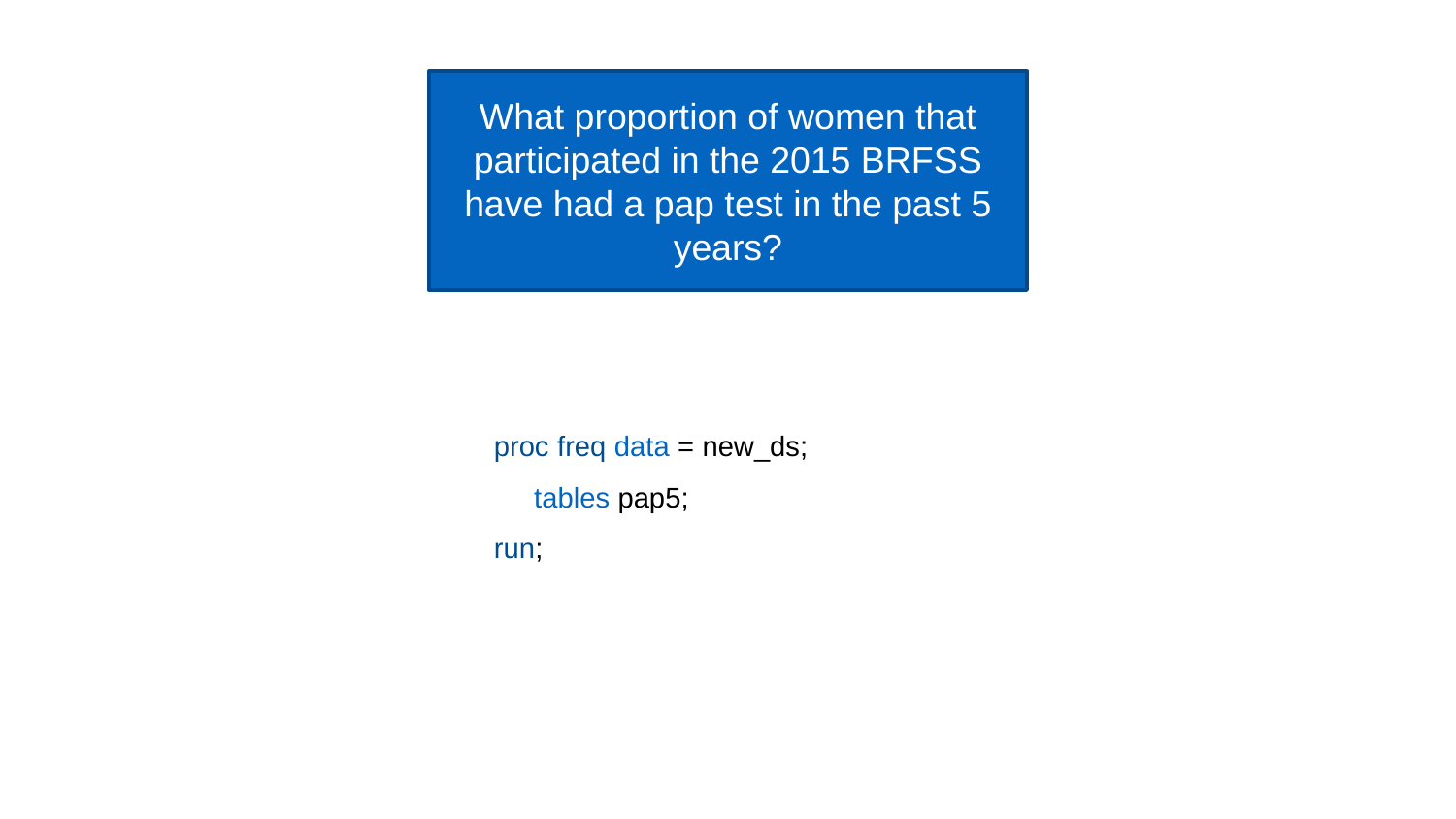

What proportion of women that participated in the 2015 BRFSS have had a pap test in the past 5 years?
proc freq data = new_ds;
     tables pap5;
run;